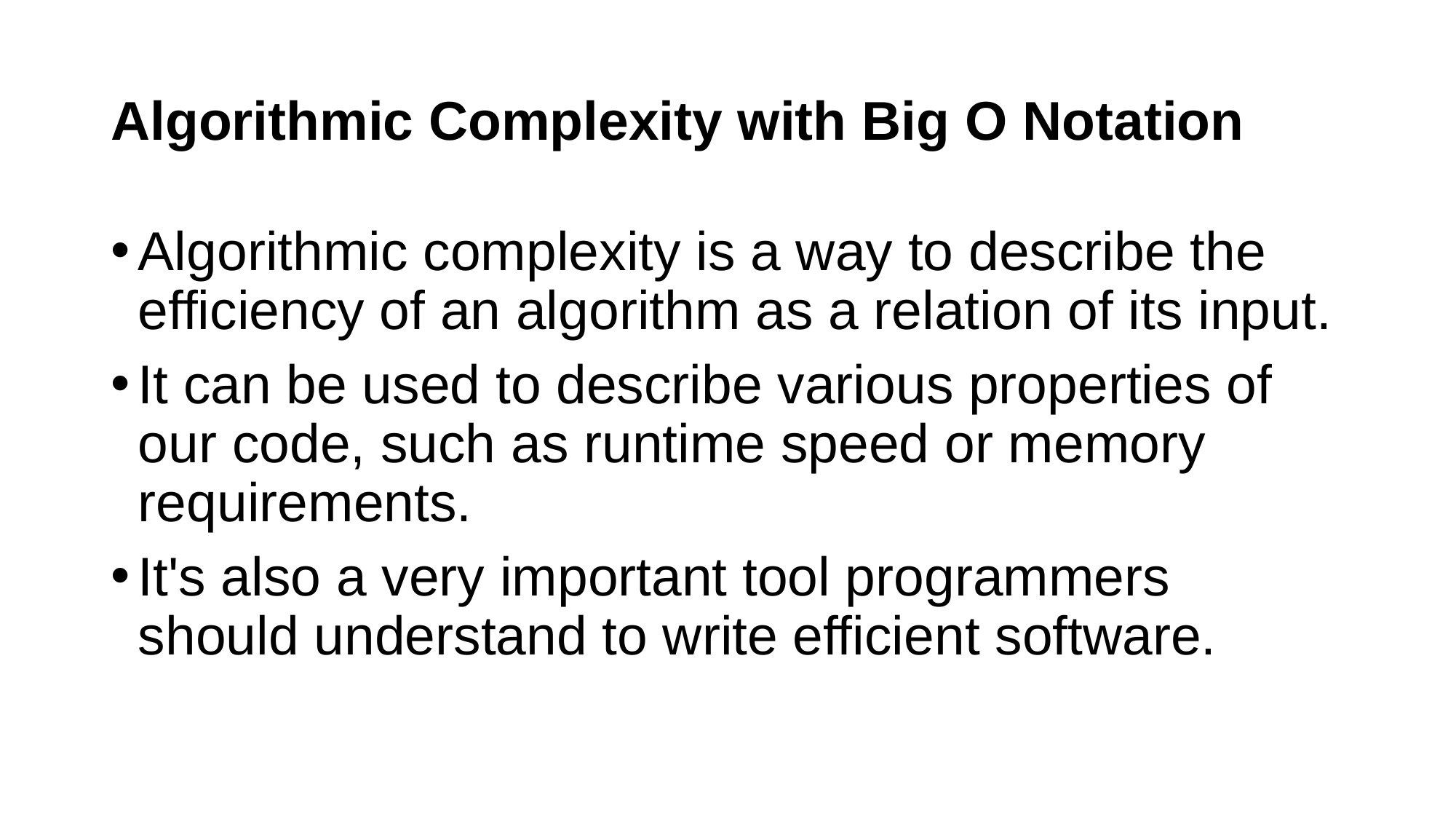

# Algorithmic Complexity with Big O Notation
Algorithmic complexity is a way to describe the efficiency of an algorithm as a relation of its input.
It can be used to describe various properties of our code, such as runtime speed or memory requirements.
It's also a very important tool programmers should understand to write efficient software.